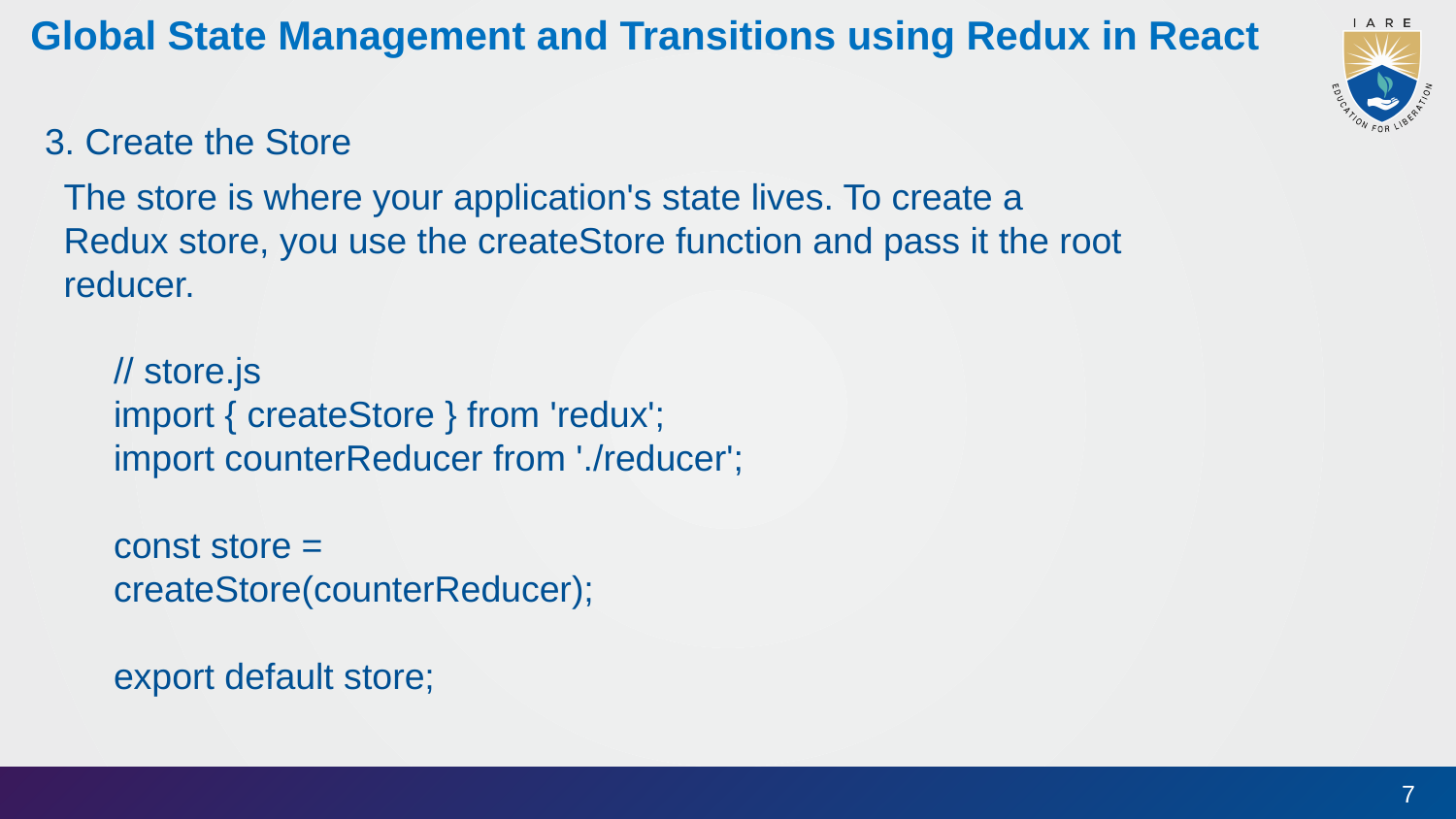

# Global State Management and Transitions using Redux in React
3. Create the Store
The store is where your application's state lives. To create a Redux store, you use the createStore function and pass it the root reducer.
// store.js
import { createStore } from 'redux';
import counterReducer from './reducer';

const store = createStore(counterReducer);

export default store;
7